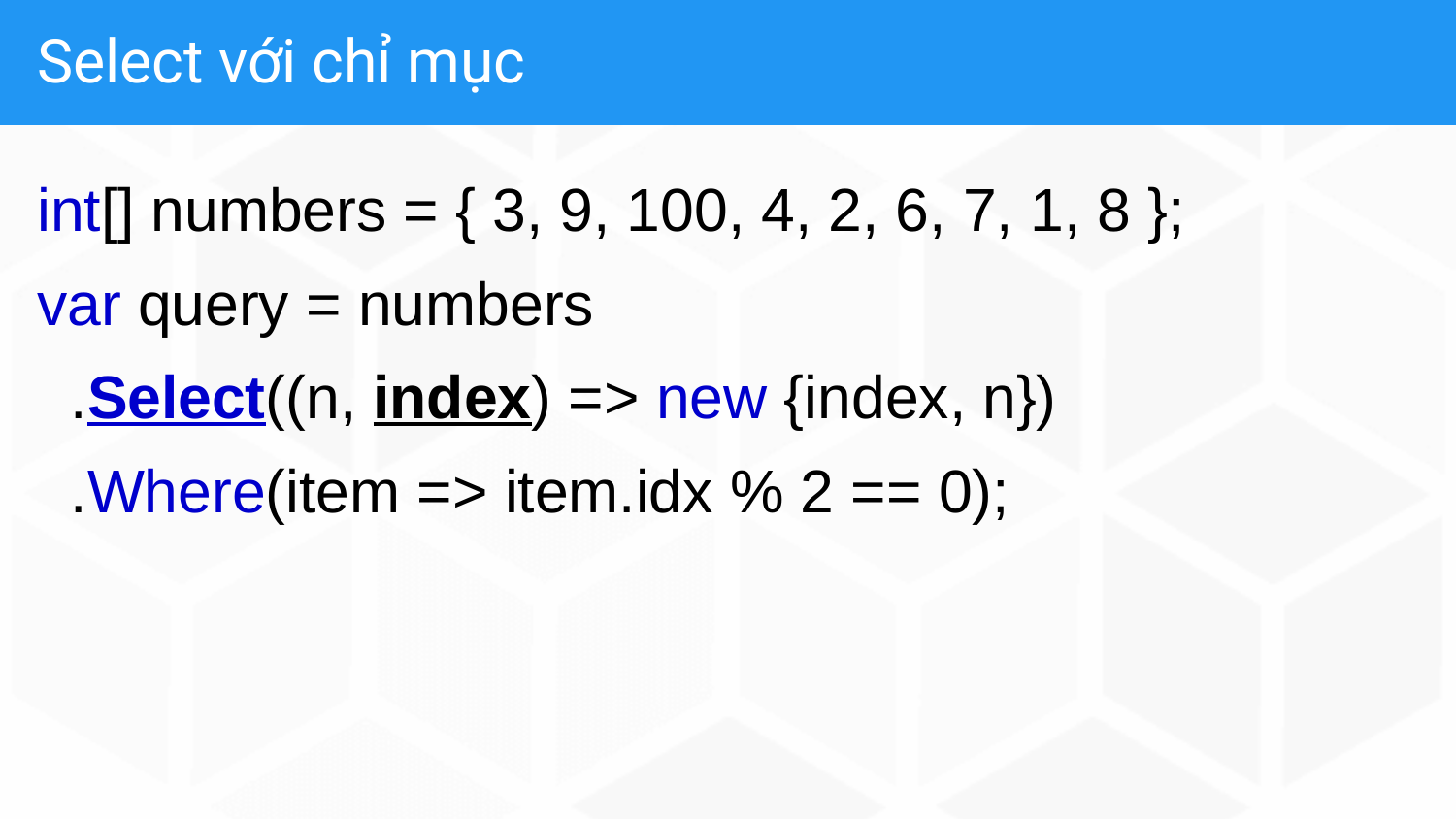

# Select với chỉ mục
int[] numbers = { 3, 9, 100, 4, 2, 6, 7, 1, 8 };
var query = numbers
  .Select((n, index) => new {index, n})
  .Where(item => item.idx % 2 == 0);